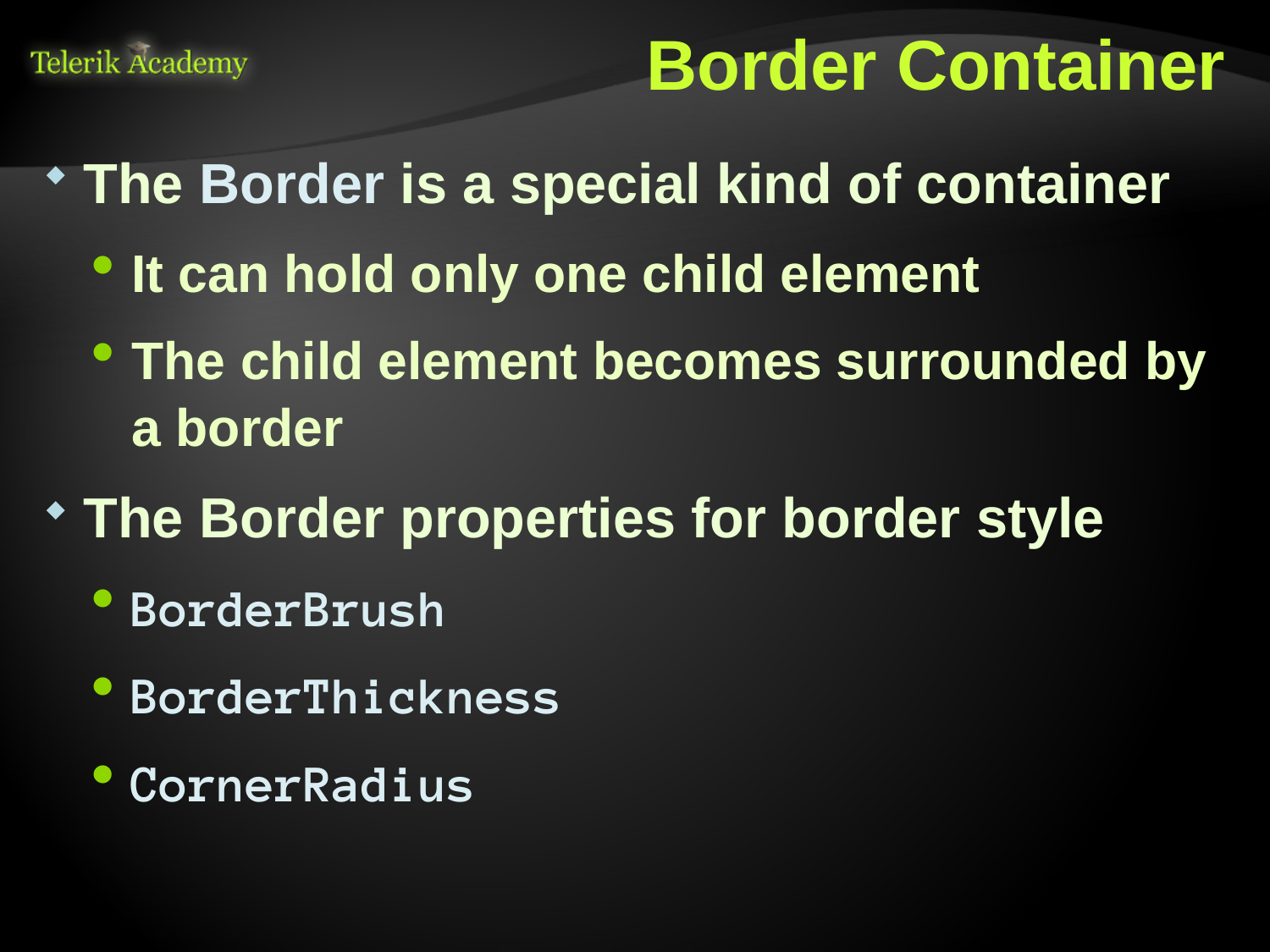

# Border Container
The Border is a special kind of container
It can hold only one child element
The child element becomes surrounded by a border
The Border properties for border style
BorderBrush
BorderThickness
CornerRadius